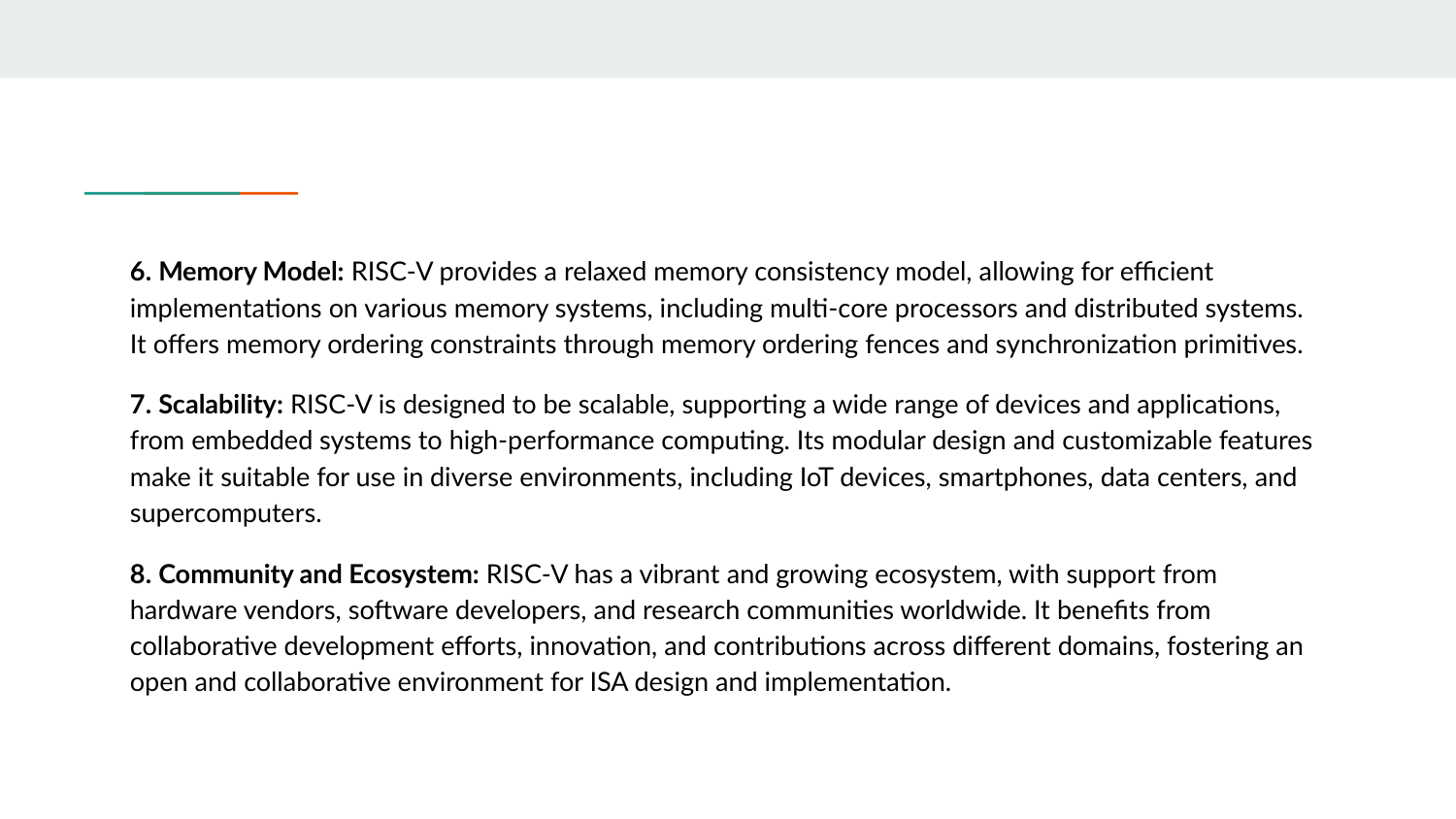

6. Memory Model: RISC-V provides a relaxed memory consistency model, allowing for efficient implementations on various memory systems, including multi-core processors and distributed systems. It offers memory ordering constraints through memory ordering fences and synchronization primitives.
7. Scalability: RISC-V is designed to be scalable, supporting a wide range of devices and applications, from embedded systems to high-performance computing. Its modular design and customizable features make it suitable for use in diverse environments, including IoT devices, smartphones, data centers, and supercomputers.
8. Community and Ecosystem: RISC-V has a vibrant and growing ecosystem, with support from hardware vendors, software developers, and research communities worldwide. It benefits from collaborative development efforts, innovation, and contributions across different domains, fostering an open and collaborative environment for ISA design and implementation.